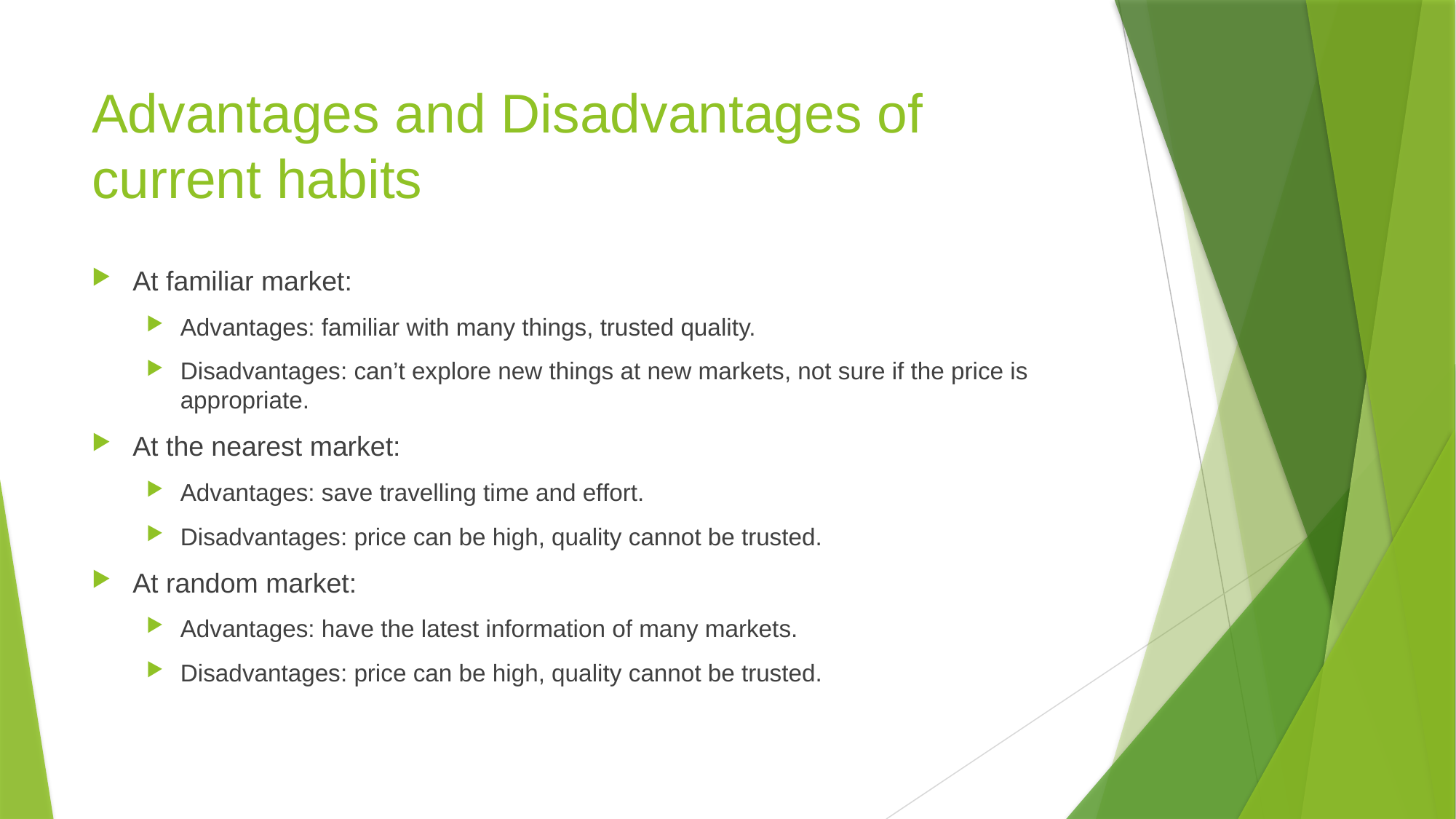

# Advantages and Disadvantages of current habits
At familiar market:
Advantages: familiar with many things, trusted quality.
Disadvantages: can’t explore new things at new markets, not sure if the price is appropriate.
At the nearest market:
Advantages: save travelling time and effort.
Disadvantages: price can be high, quality cannot be trusted.
At random market:
Advantages: have the latest information of many markets.
Disadvantages: price can be high, quality cannot be trusted.